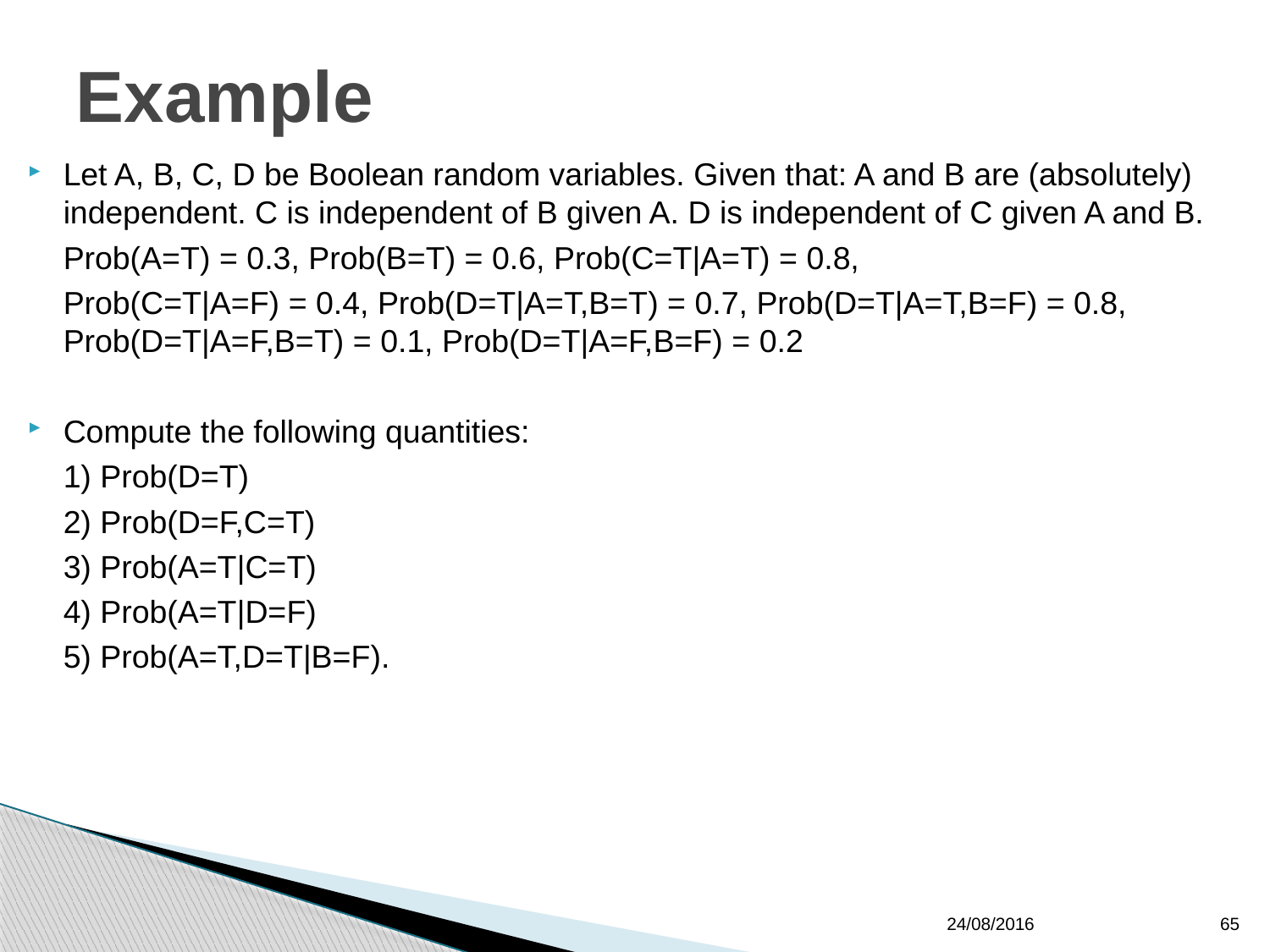

# Example
Let A, B, C, D be Boolean random variables. Given that: A and B are (absolutely) independent. C is independent of B given A. D is independent of C given A and B.
	Prob(A=T) = 0.3, Prob(B=T) = 0.6, Prob(C=T|A=T) = 0.8,
	Prob(C=T|A=F) = 0.4, Prob(D=T|A=T,B=T) = 0.7, Prob(D=T|A=T,B=F) = 0.8, Prob(D=T|A=F,B=T) = 0.1, Prob(D=T|A=F,B=F) = 0.2

Compute the following quantities:
	1) Prob(D=T)
	2) Prob(D=F,C=T)
	3) Prob(A=T|C=T)
	4) Prob(A=T|D=F)
	5) Prob(A=T,D=T|B=F).

24/08/2016
65